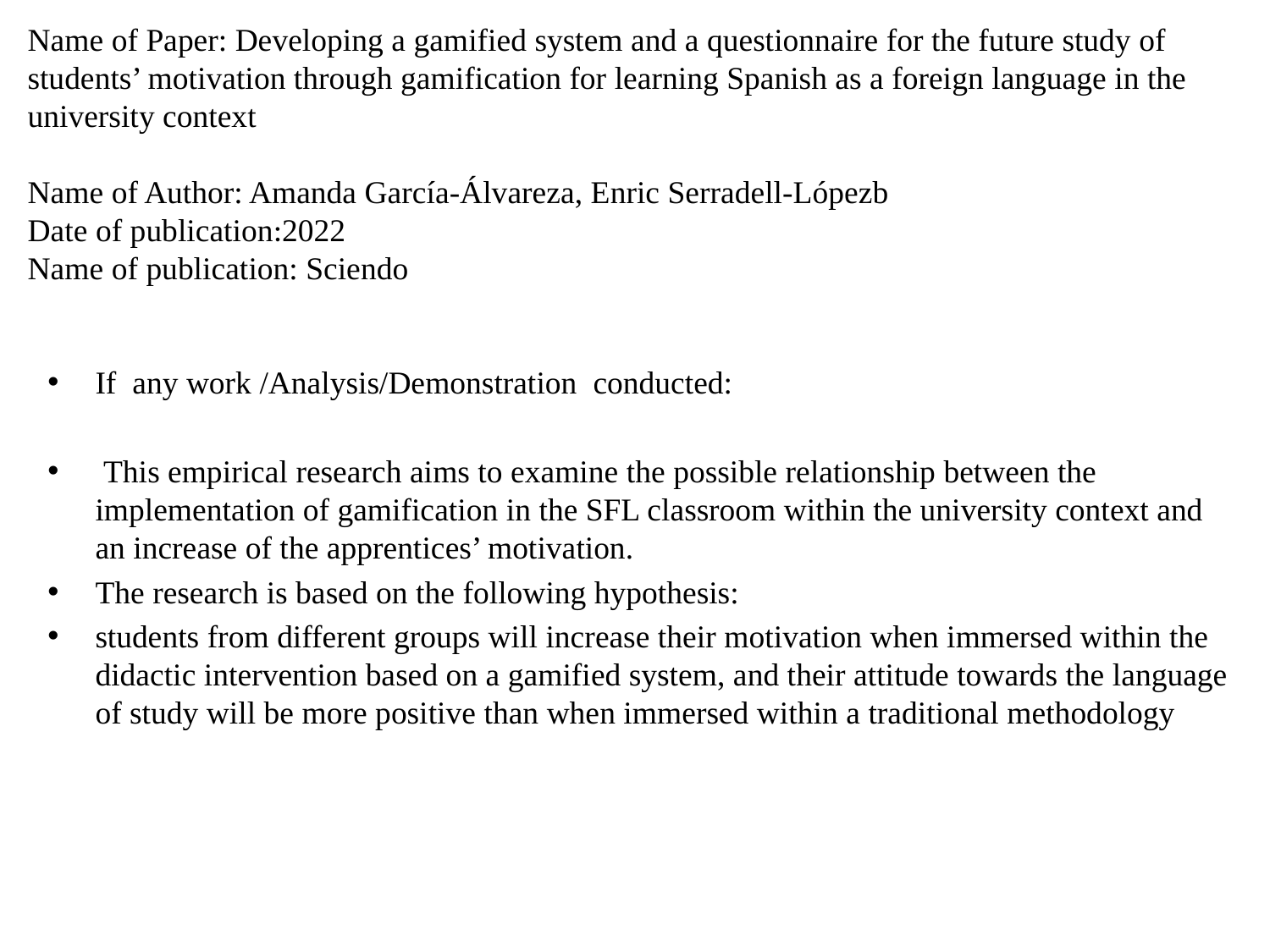

# Name of Paper: Developing a gamified system and a questionnaire for the future study of students’ motivation through gamification for learning Spanish as a foreign language in the university context Name of Author: Amanda García-Álvareza, Enric Serradell-Lópezb Date of publication:2022 Name of publication: Sciendo
If  any work /Analysis/Demonstration  conducted:

 This empirical research aims to examine the possible relationship between the implementation of gamification in the SFL classroom within the university context and an increase of the apprentices’ motivation.
The research is based on the following hypothesis:
students from different groups will increase their motivation when immersed within the didactic intervention based on a gamified system, and their attitude towards the language of study will be more positive than when immersed within a traditional methodology